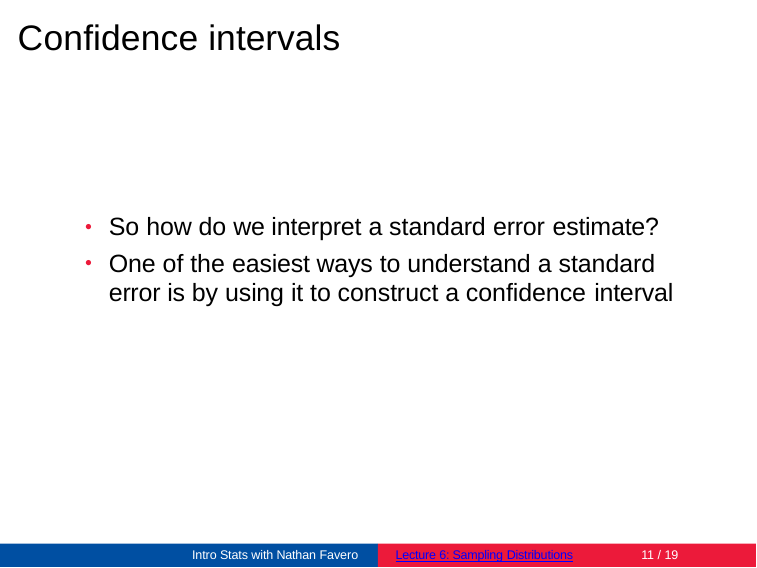

# Confidence intervals
So how do we interpret a standard error estimate?
One of the easiest ways to understand a standard  error is by using it to construct a confidence interval

Intro Stats with Nathan Favero
Lecture 6: Sampling Distributions
11 / 19